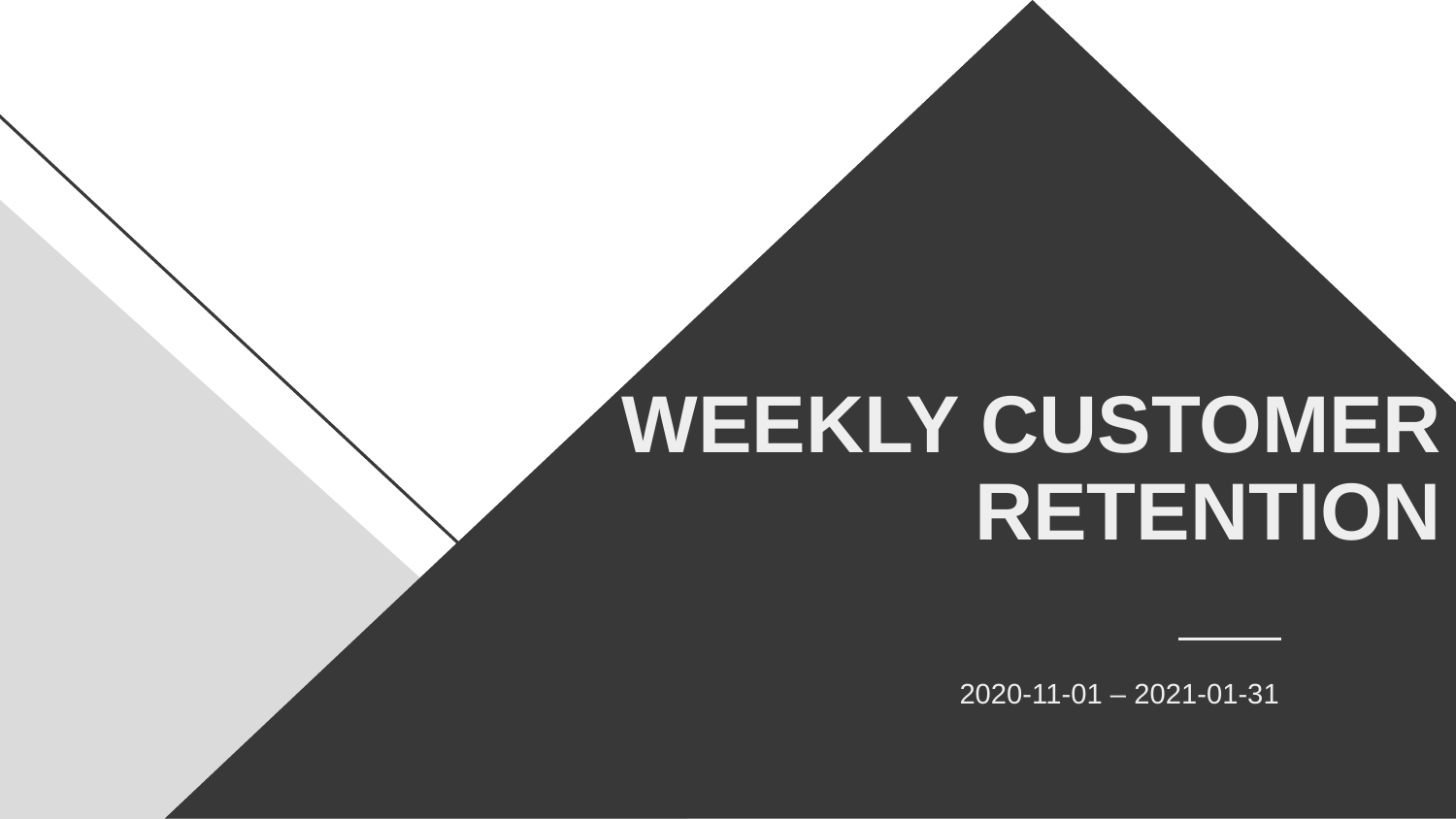

# WEEKLY CUSTOMER RETENTION
2020-11-01 – 2021-01-31